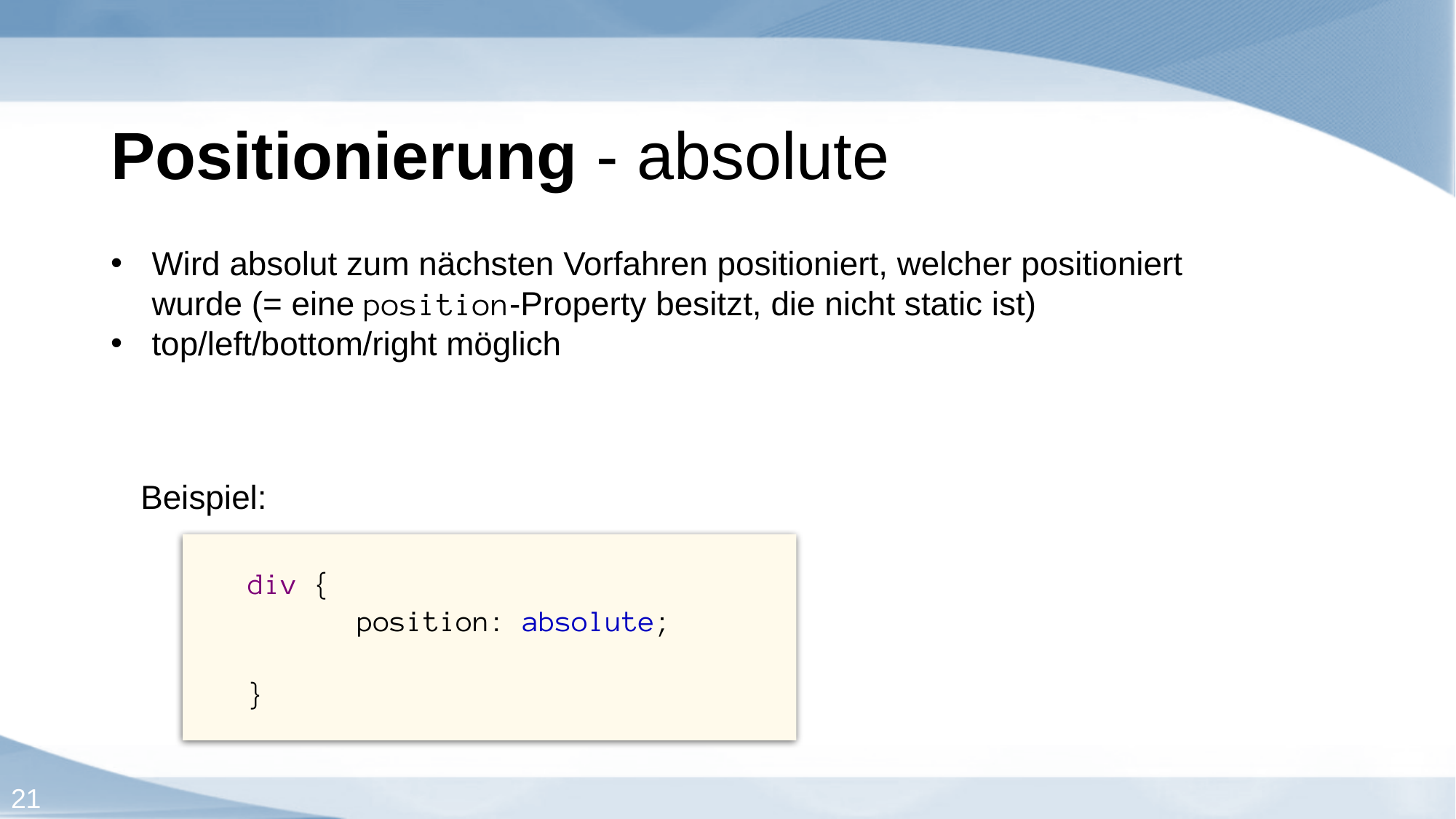

Positionierung - absolute
Wird absolut zum nächsten Vorfahren positioniert, welcher positioniert wurde (= eine position-Property besitzt, die nicht static ist)
top/left/bottom/right möglich
Beispiel:
div {
	position: absolute;
}
21